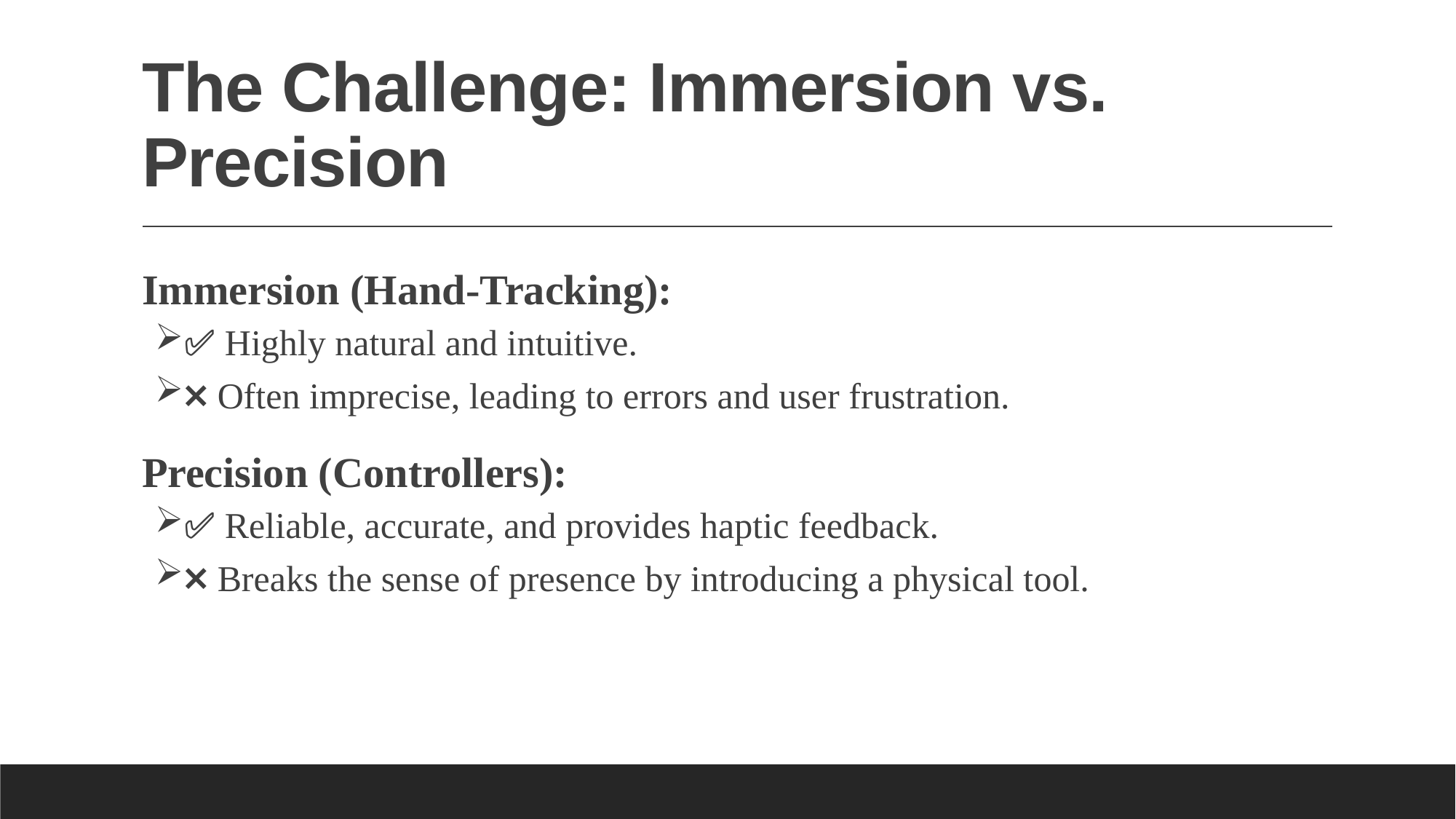

# The Challenge: Immersion vs. Precision
Immersion (Hand-Tracking):
✅ Highly natural and intuitive.
❌ Often imprecise, leading to errors and user frustration.
Precision (Controllers):
✅ Reliable, accurate, and provides haptic feedback.
❌ Breaks the sense of presence by introducing a physical tool.